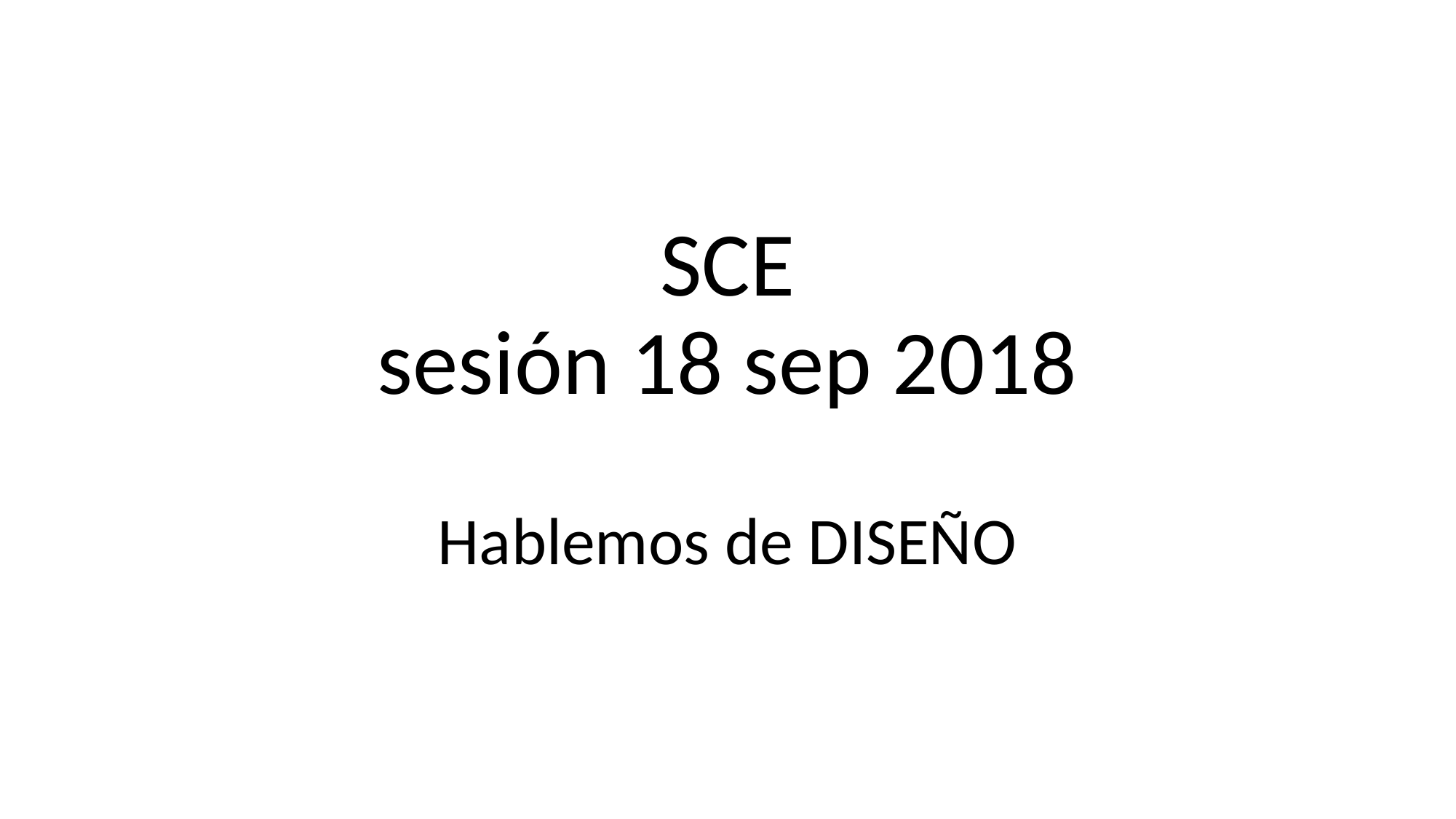

# SCE sesión 18 sep 2018
Hablemos de DISEÑO